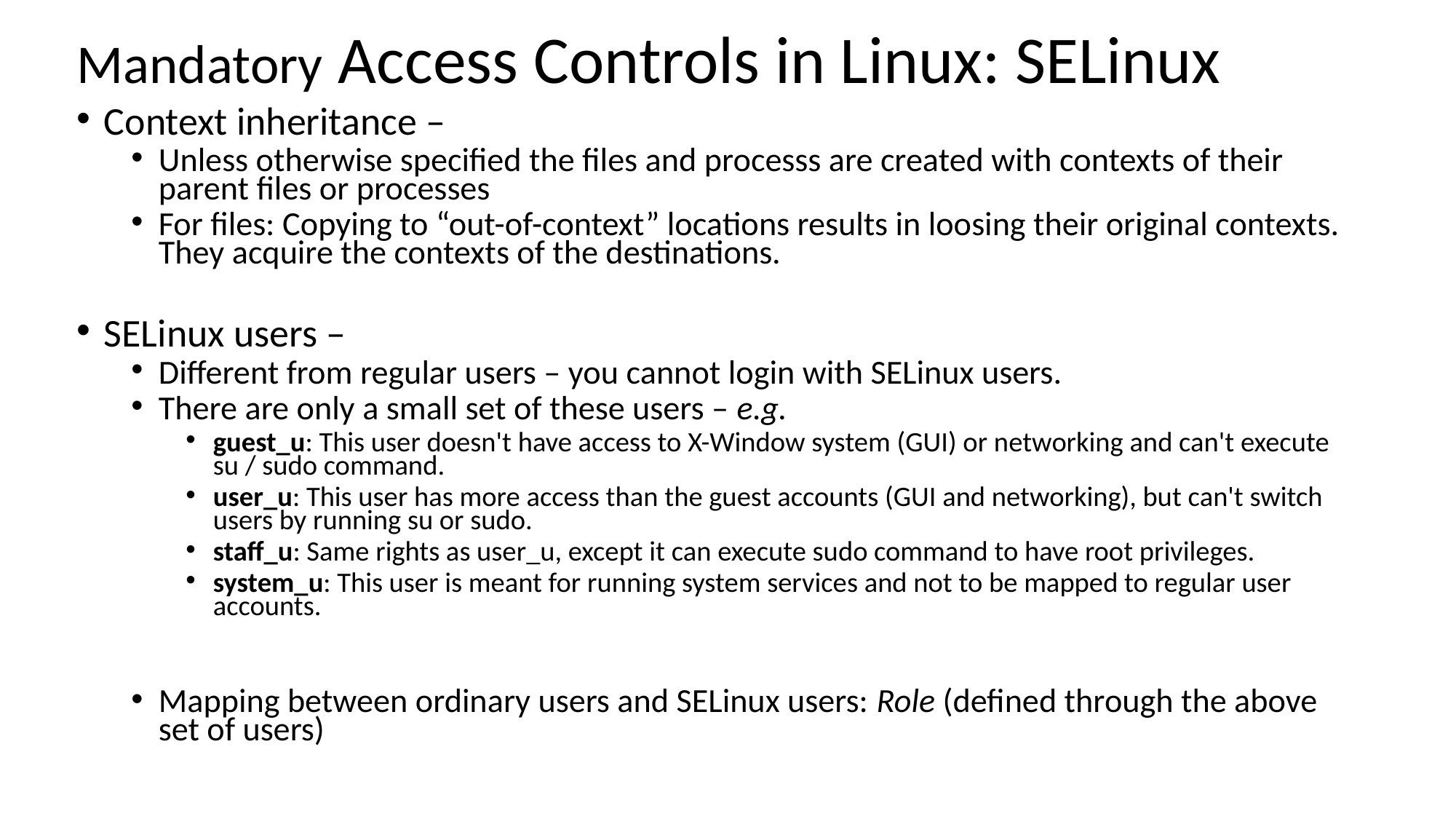

# Mandatory Access Controls in Linux: SELinux
Context inheritance –
Unless otherwise specified the files and processs are created with contexts of their parent files or processes
For files: Copying to “out-of-context” locations results in loosing their original contexts. They acquire the contexts of the destinations.

SELinux users –
Different from regular users – you cannot login with SELinux users.
There are only a small set of these users – e.g.
guest_u: This user doesn't have access to X-Window system (GUI) or networking and can't execute su / sudo command.
user_u: This user has more access than the guest accounts (GUI and networking), but can't switch users by running su or sudo.
staff_u: Same rights as user_u, except it can execute sudo command to have root privileges.
system_u: This user is meant for running system services and not to be mapped to regular user accounts.

Mapping between ordinary users and SELinux users: Role (defined through the above set of users)